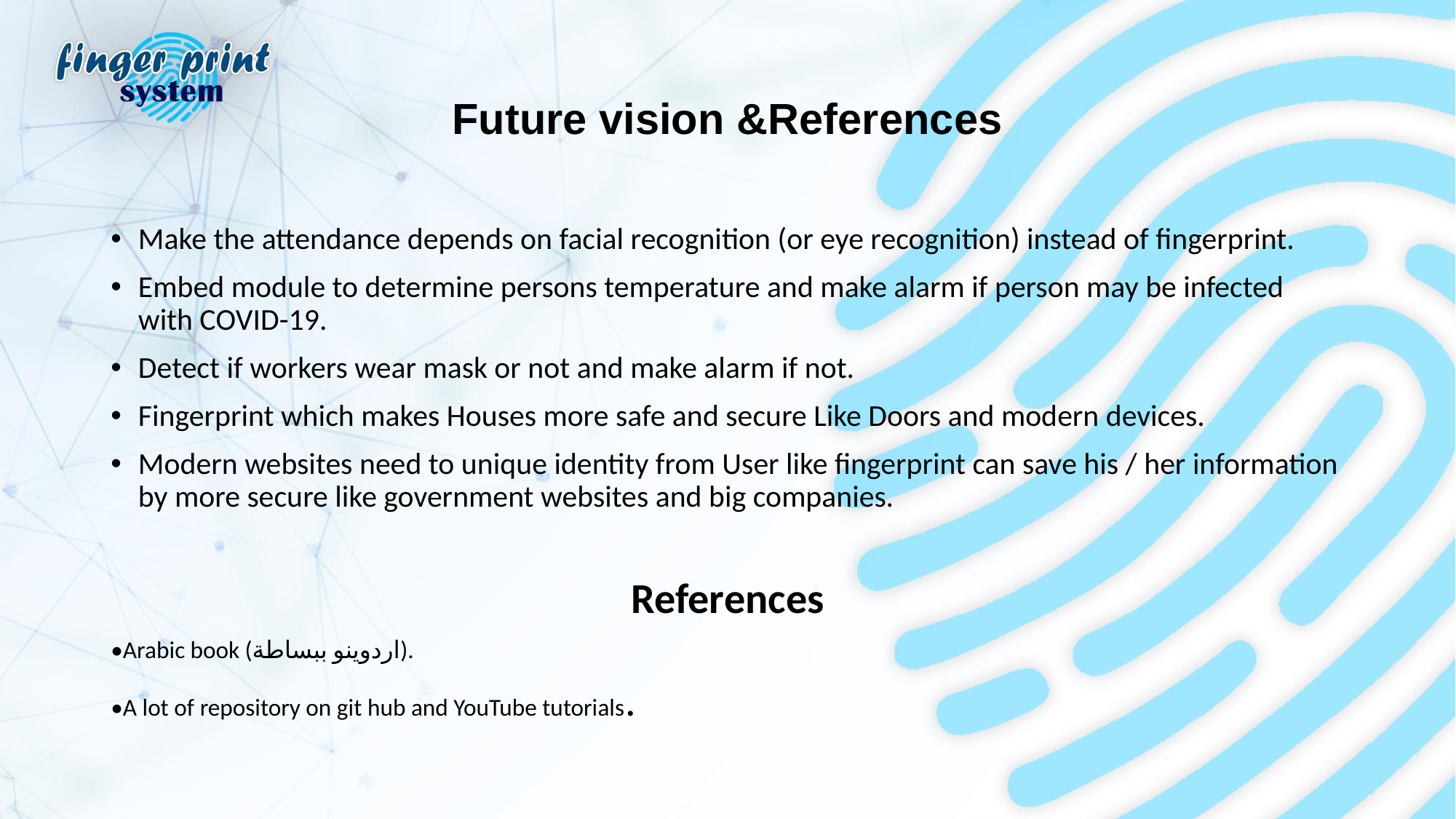

# Future vision &References
Make the attendance depends on facial recognition (or eye recognition) instead of fingerprint.
Embed module to determine persons temperature and make alarm if person may be infected with COVID-19.
Detect if workers wear mask or not and make alarm if not.
Fingerprint which makes Houses more safe and secure Like Doors and modern devices.
Modern websites need to unique identity from User like fingerprint can save his / her information by more secure like government websites and big companies.

References
•Arabic book (اردوينو ببساطة).
•A lot of repository on git hub and YouTube tutorials.